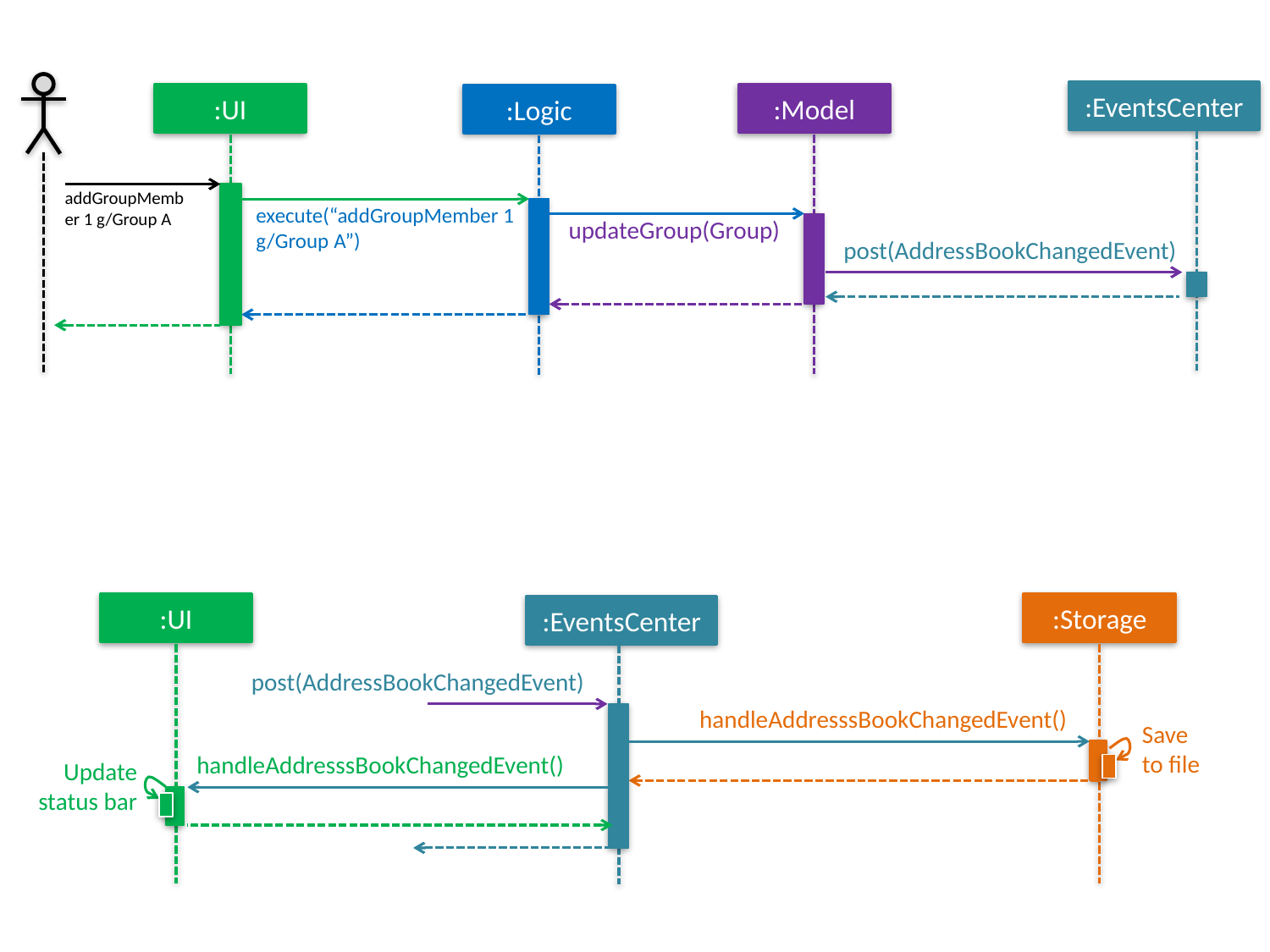

:EventsCenter
:UI
:Model
:Logic

addGroupMember 1 g/Group A

execute(“addGroupMember 1 g/Group A”)

updateGroup(Group)
post(AddressBookChangedEvent)

:UI
:Storage
:EventsCenter
post(AddressBookChangedEvent)
handleAddresssBookChangedEvent()

Save
to file

handleAddresssBookChangedEvent()
Update status bar